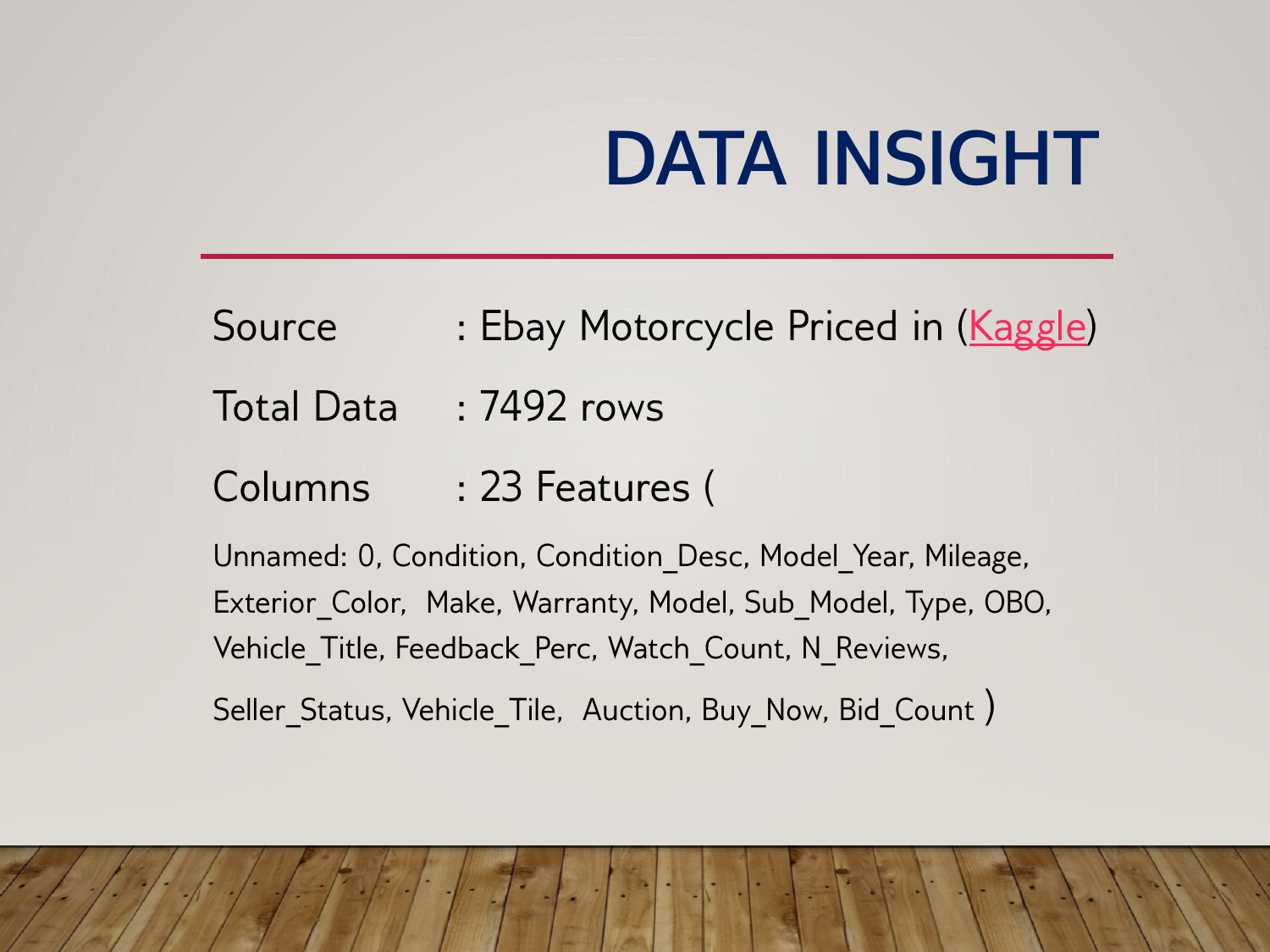

# DATA INSIGHT
Source 		: Ebay Motorcycle Priced in (Kaggle)
Total Data 		: 7492 rows
Columns		: 23 Features (
Unnamed: 0, Condition, Condition_Desc, Model_Year, Mileage, Exterior_Color,  Make, Warranty, Model, Sub_Model, Type, OBO, Vehicle_Title, Feedback_Perc, Watch_Count, N_Reviews, Seller_Status, Vehicle_Tile,  Auction, Buy_Now, Bid_Count )